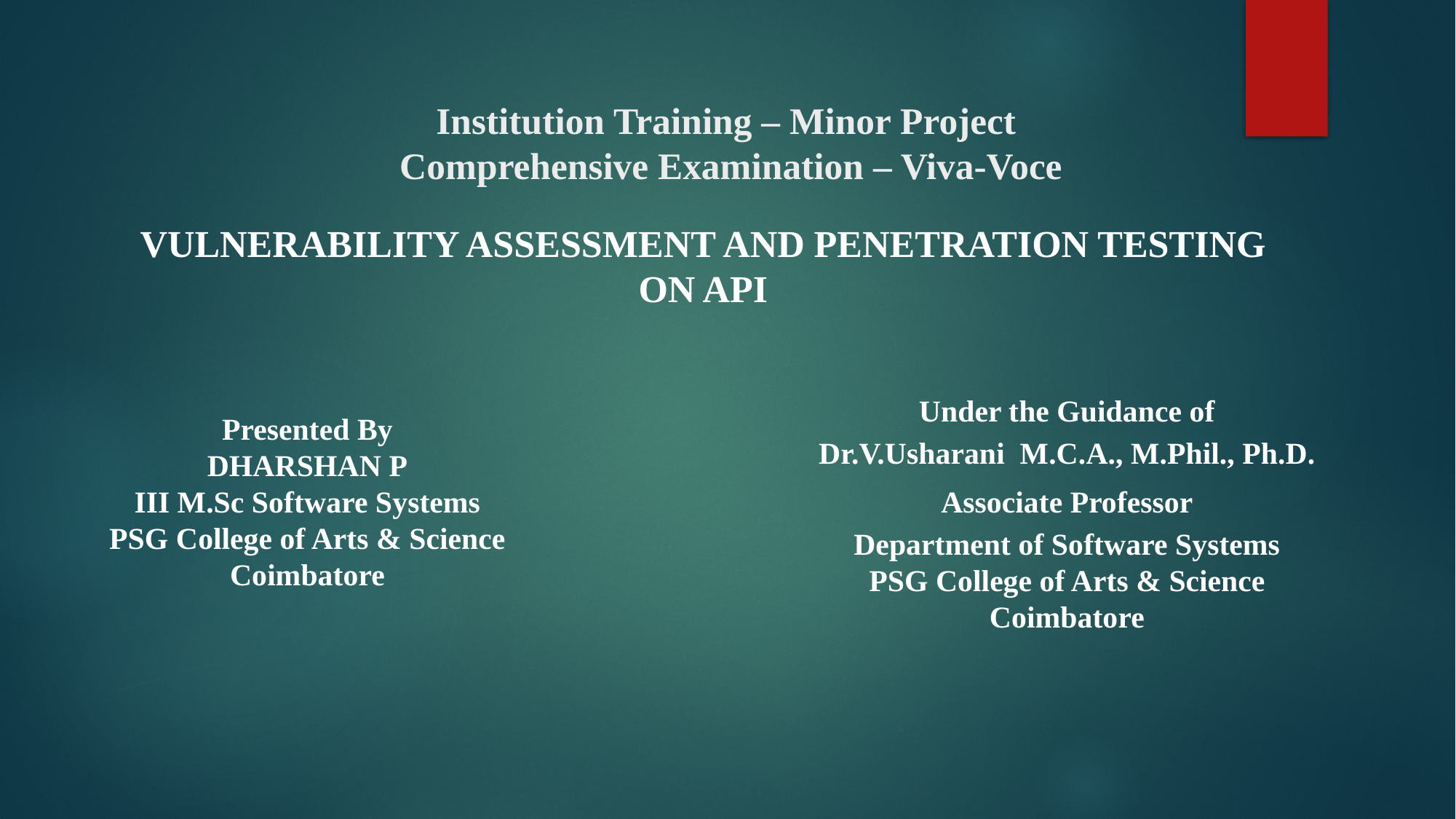

# Institution Training – Minor Project Comprehensive Examination – Viva-Voce
VULNERABILITY ASSESSMENT AND PENETRATION TESTING ON API
Under the Guidance of
Dr.V.Usharani  M.C.A., M.Phil., Ph.D.
Associate Professor
Department of Software Systems
PSG College of Arts & Science
Coimbatore

Presented By
DHARSHAN P
III M.Sc Software Systems
PSG College of Arts & Science
Coimbatore